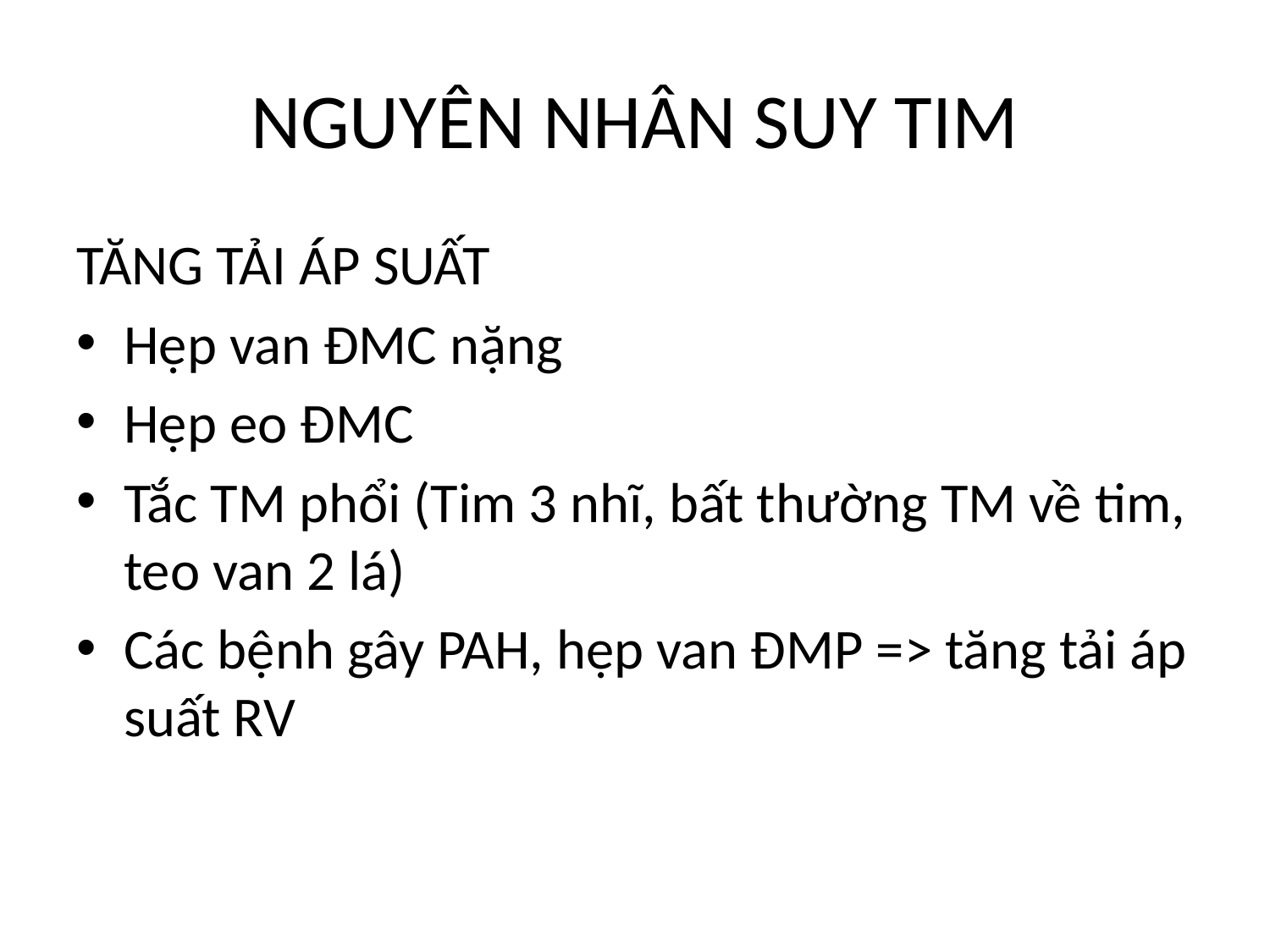

# NGUYÊN NHÂN SUY TIM
TĂNG TẢI ÁP SUẤT
Hẹp van ĐMC nặng
Hẹp eo ĐMC
Tắc TM phổi (Tim 3 nhĩ, bất thường TM về tim, teo van 2 lá)
Các bệnh gây PAH, hẹp van ĐMP => tăng tải áp suất RV